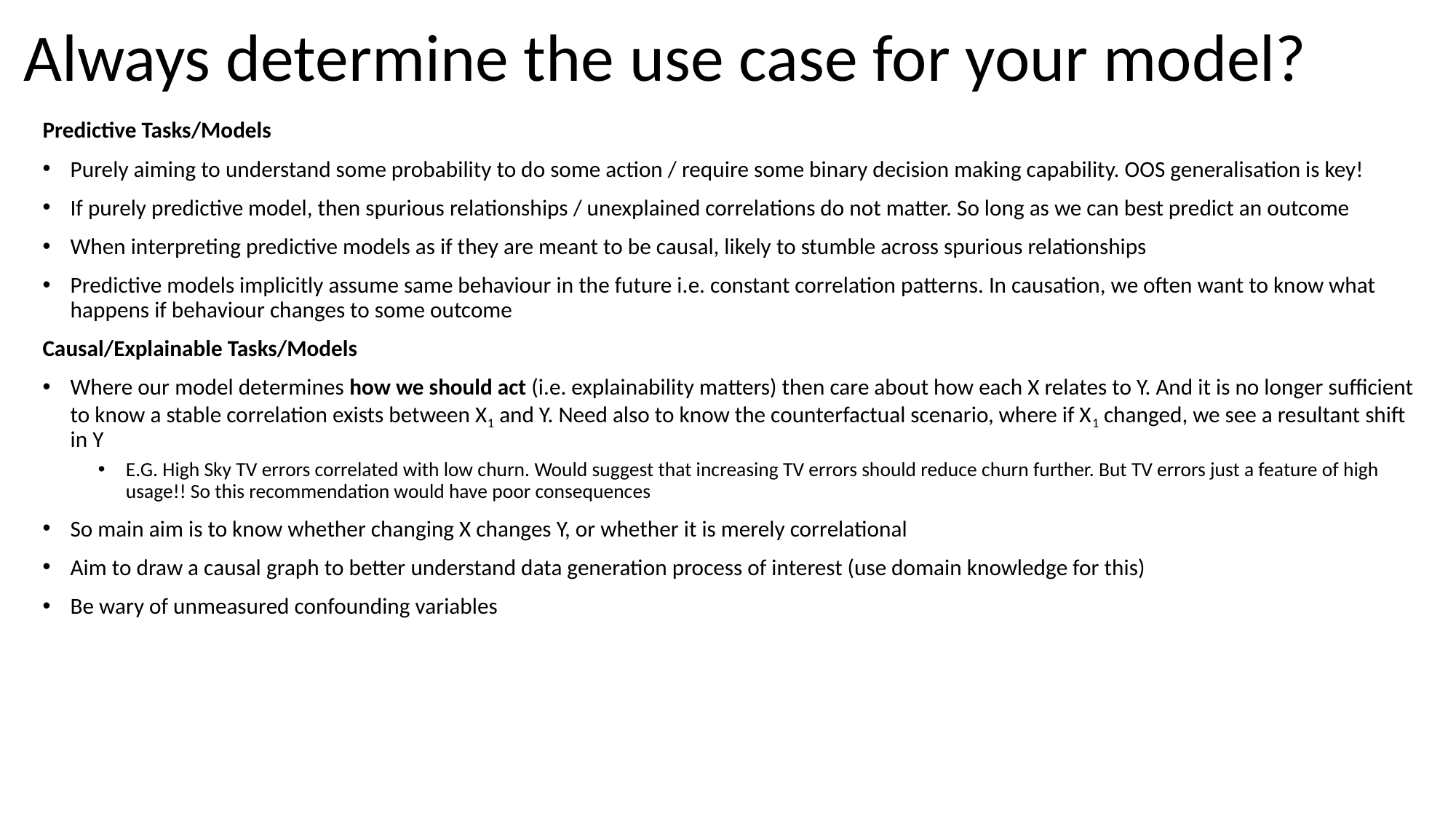

# Always determine the use case for your model?
Predictive Tasks/Models
Purely aiming to understand some probability to do some action / require some binary decision making capability. OOS generalisation is key!
If purely predictive model, then spurious relationships / unexplained correlations do not matter. So long as we can best predict an outcome
When interpreting predictive models as if they are meant to be causal, likely to stumble across spurious relationships
Predictive models implicitly assume same behaviour in the future i.e. constant correlation patterns. In causation, we often want to know what happens if behaviour changes to some outcome
Causal/Explainable Tasks/Models
Where our model determines how we should act (i.e. explainability matters) then care about how each X relates to Y. And it is no longer sufficient to know a stable correlation exists between X1 and Y. Need also to know the counterfactual scenario, where if X1 changed, we see a resultant shift in Y
E.G. High Sky TV errors correlated with low churn. Would suggest that increasing TV errors should reduce churn further. But TV errors just a feature of high usage!! So this recommendation would have poor consequences
So main aim is to know whether changing X changes Y, or whether it is merely correlational
Aim to draw a causal graph to better understand data generation process of interest (use domain knowledge for this)
Be wary of unmeasured confounding variables